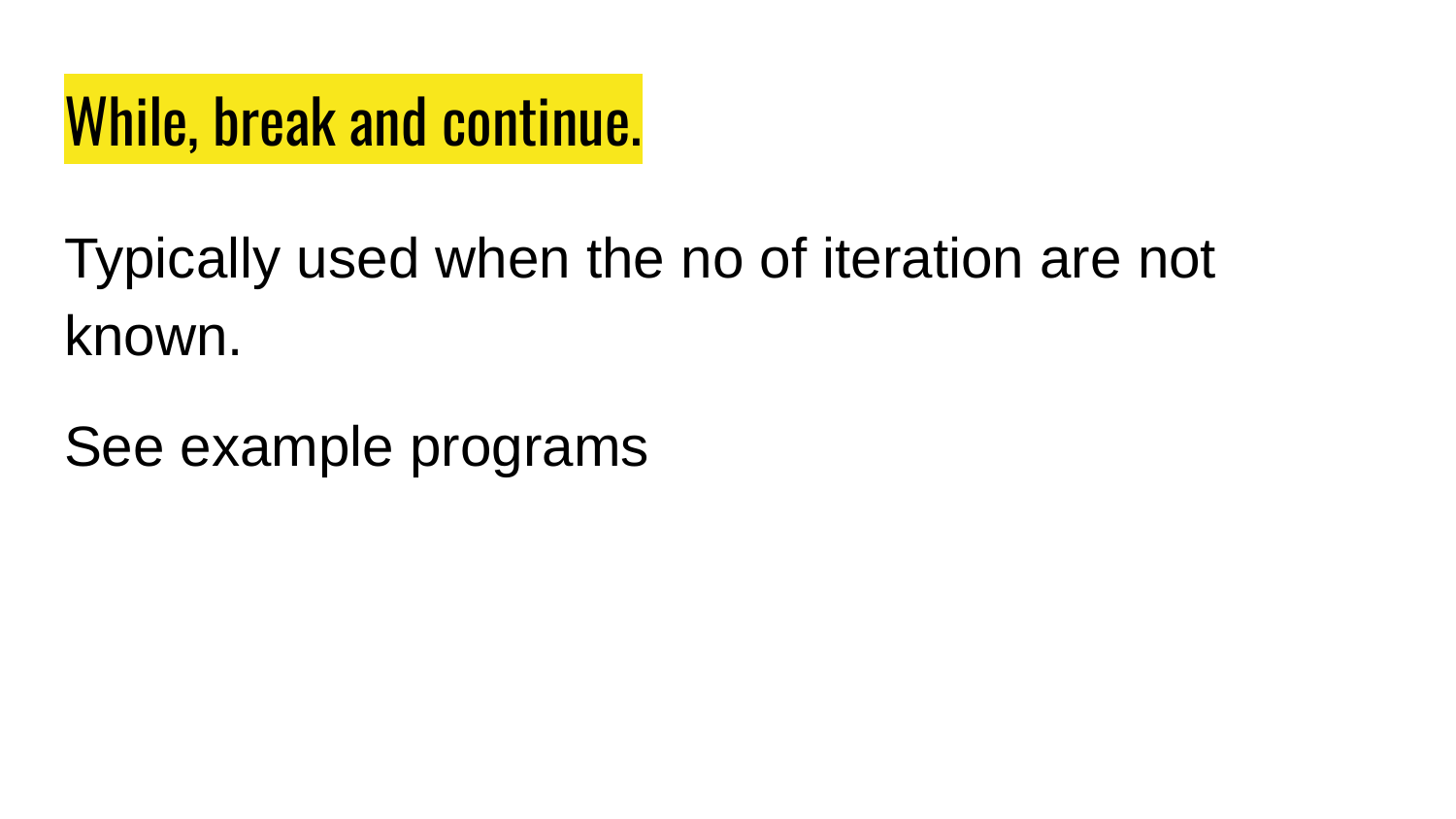

# While, break and continue.
Typically used when the no of iteration are not known.
See example programs